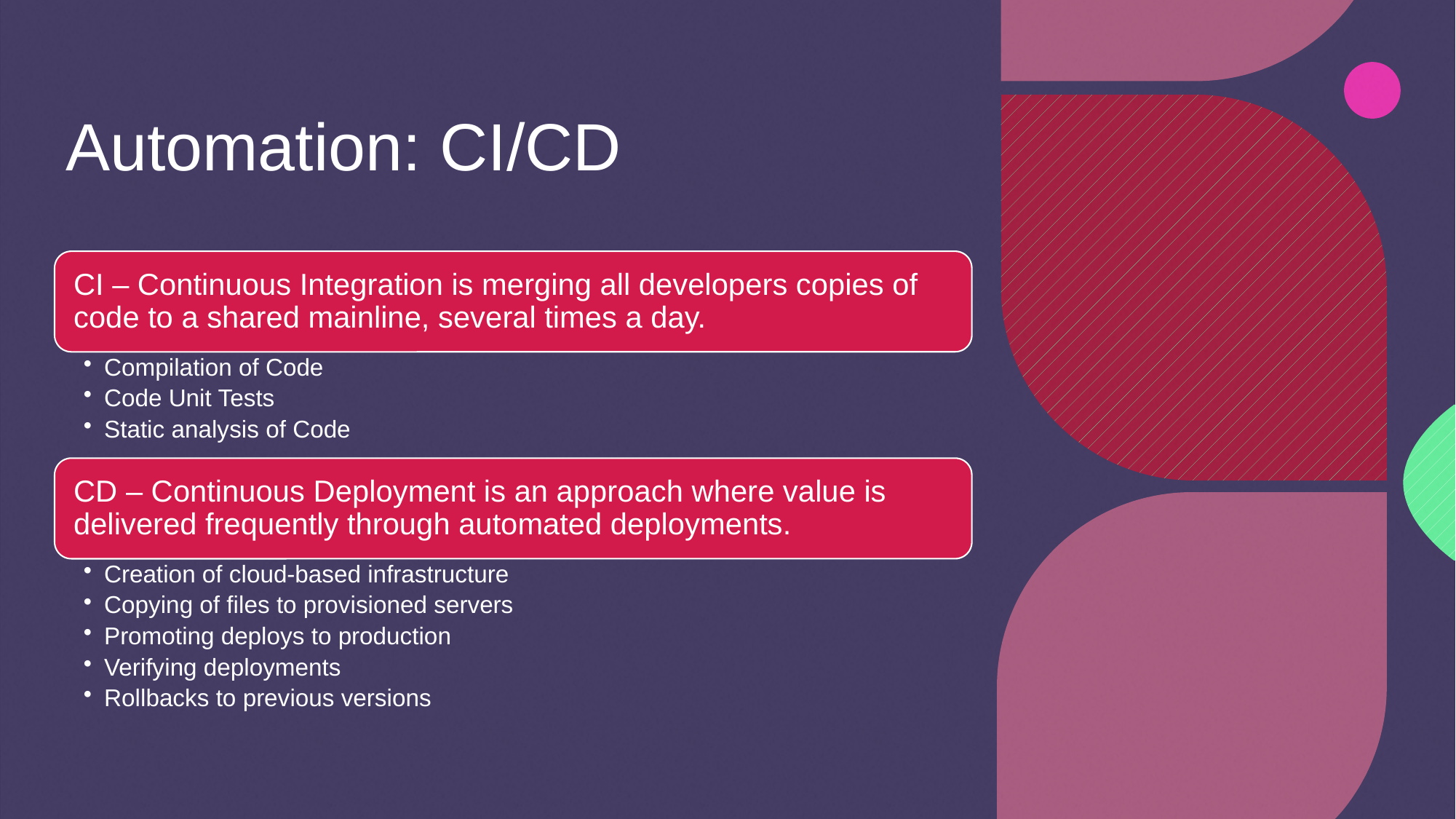

# Automation: CI/CD
CI – Continuous Integration is merging all developers copies of code to a shared mainline, several times a day.
Compilation of Code
Code Unit Tests
Static analysis of Code
CD – Continuous Deployment is an approach where value is delivered frequently through automated deployments.
Creation of cloud-based infrastructure
Copying of files to provisioned servers
Promoting deploys to production
Verifying deployments
Rollbacks to previous versions